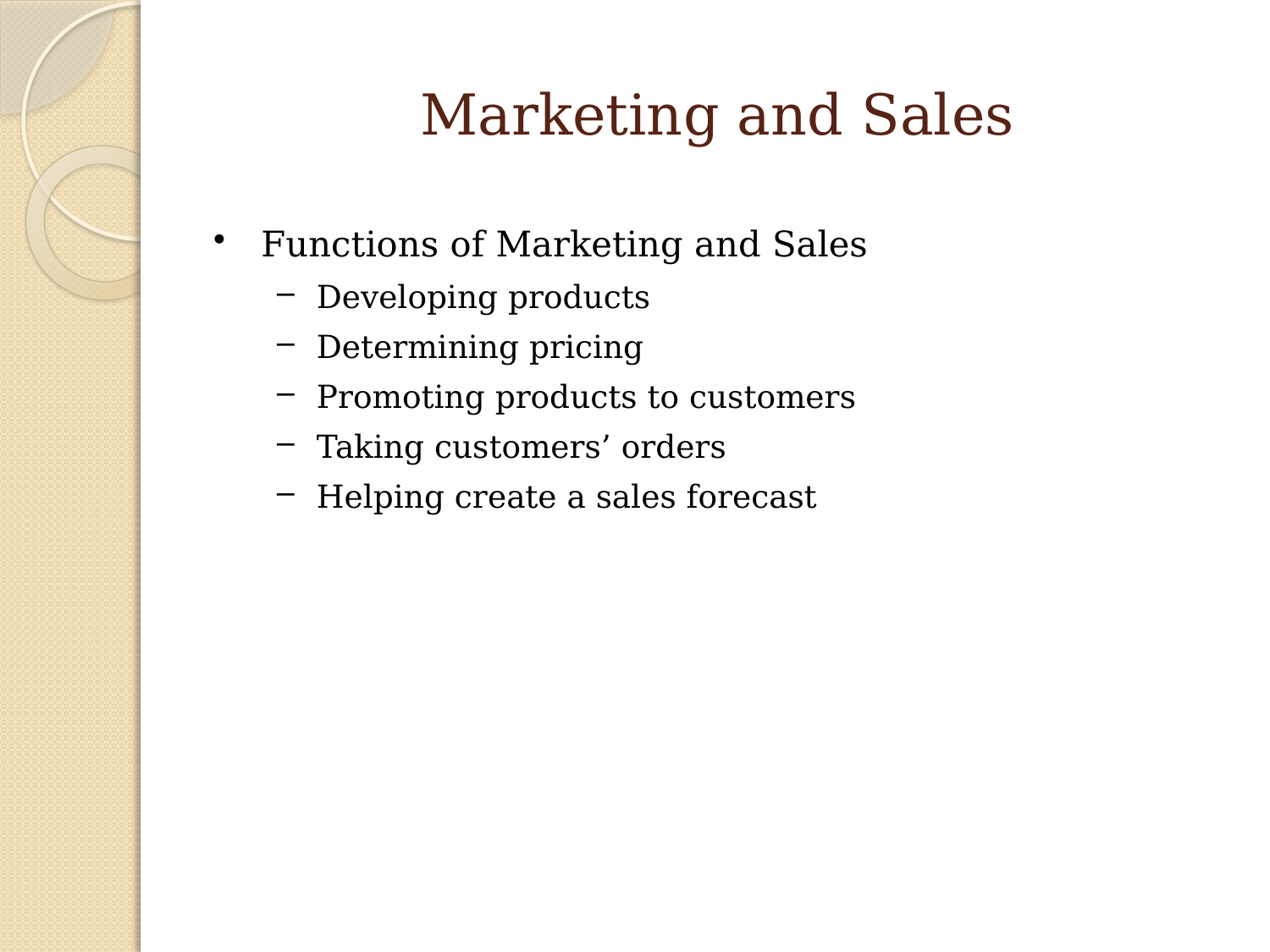

# Marketing and Sales
Functions of Marketing and Sales
Developing products
Determining pricing
Promoting products to customers
Taking customers’ orders
Helping create a sales forecast
74